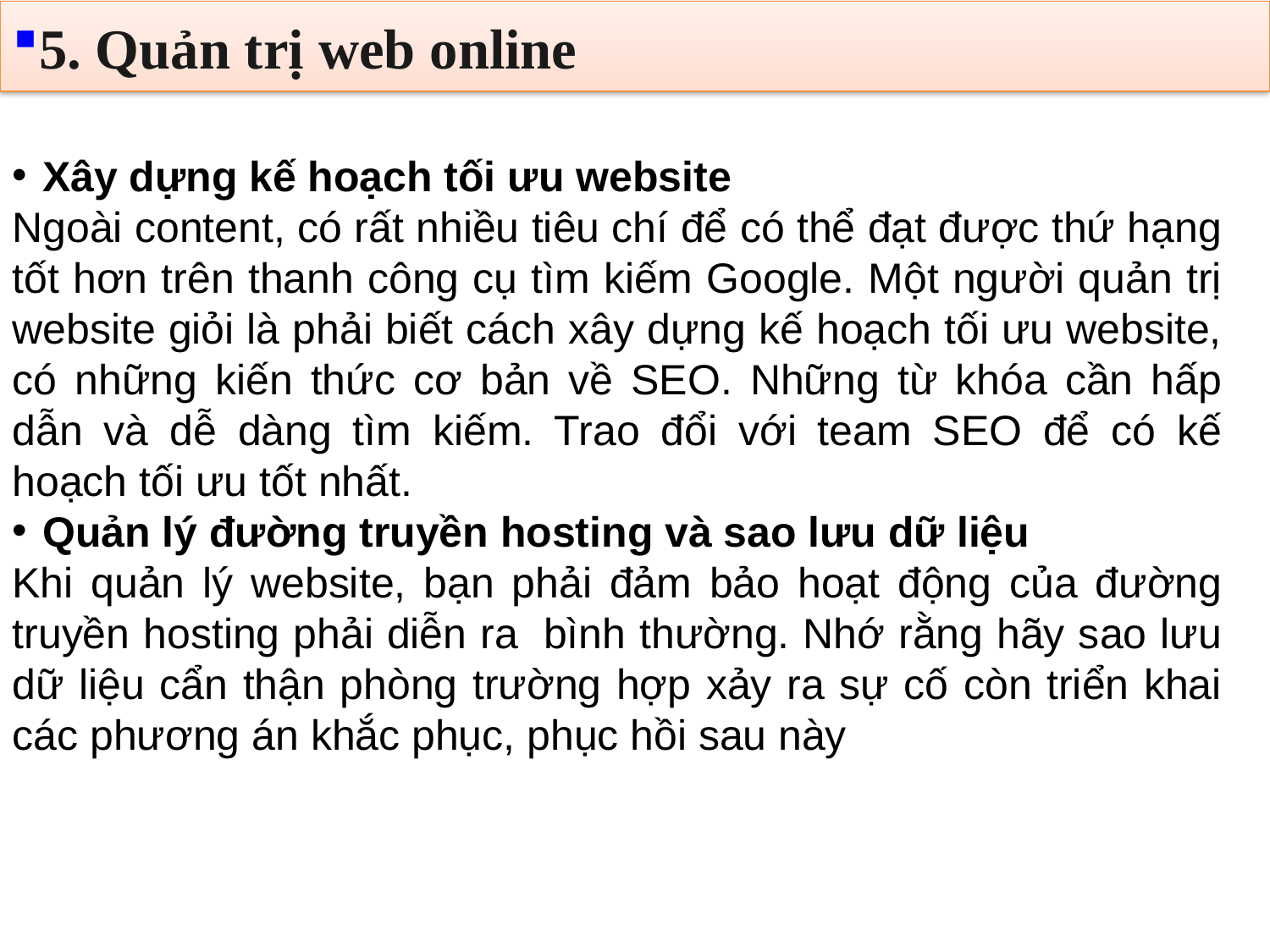

5. Quản trị web online
Xây dựng kế hoạch tối ưu website
Ngoài content, có rất nhiều tiêu chí để có thể đạt được thứ hạng tốt hơn trên thanh công cụ tìm kiếm Google. Một người quản trị website giỏi là phải biết cách xây dựng kế hoạch tối ưu website, có những kiến thức cơ bản về SEO. Những từ khóa cần hấp dẫn và dễ dàng tìm kiếm. Trao đổi với team SEO để có kế hoạch tối ưu tốt nhất.
Quản lý đường truyền hosting và sao lưu dữ liệu
Khi quản lý website, bạn phải đảm bảo hoạt động của đường truyền hosting phải diễn ra  bình thường. Nhớ rằng hãy sao lưu dữ liệu cẩn thận phòng trường hợp xảy ra sự cố còn triển khai các phương án khắc phục, phục hồi sau này